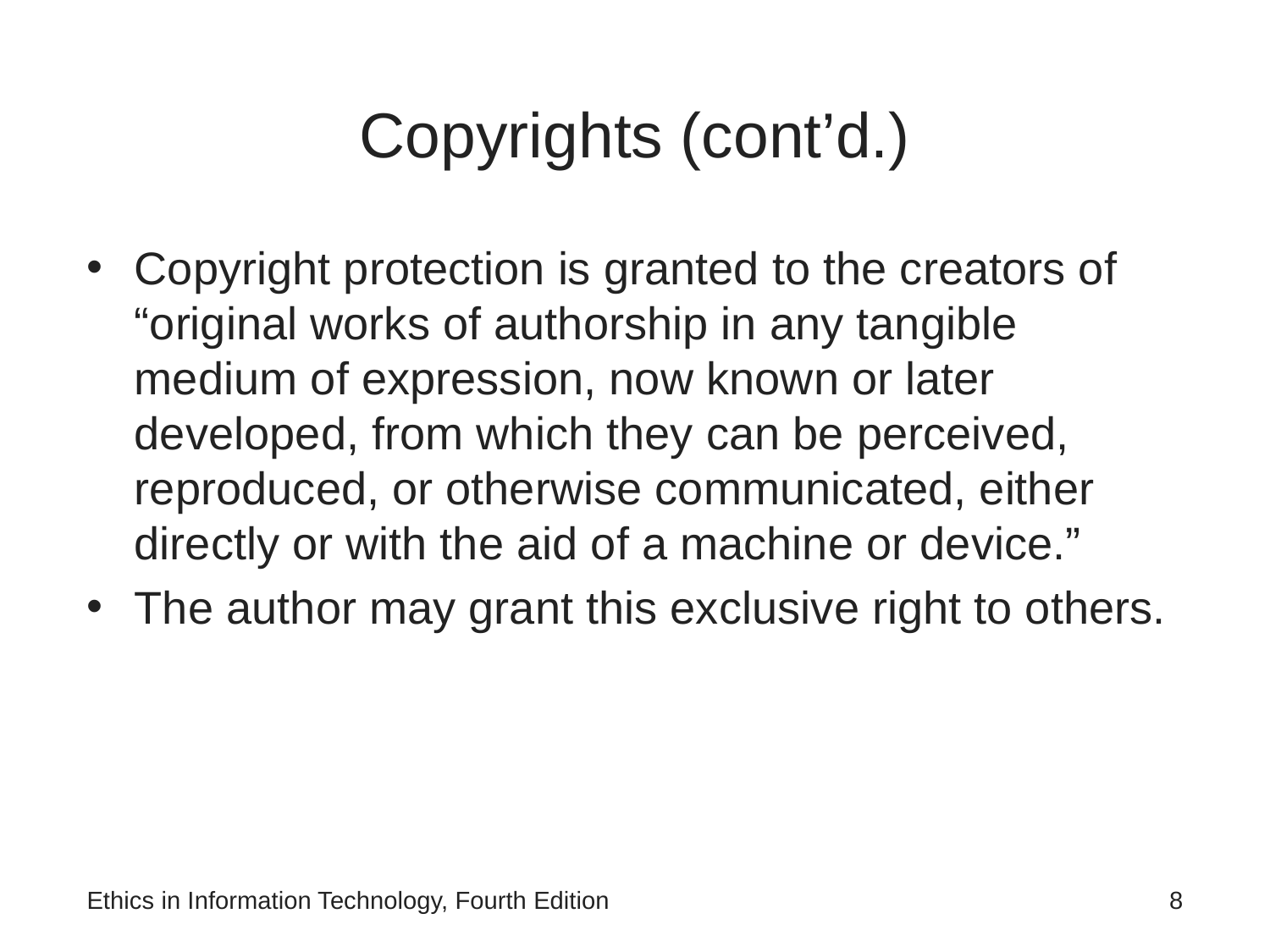

# Copyrights (cont’d.)
Copyright protection is granted to the creators of “original works of authorship in any tangible medium of expression, now known or later developed, from which they can be perceived, reproduced, or otherwise communicated, either directly or with the aid of a machine or device.”
The author may grant this exclusive right to others.
Ethics in Information Technology, Fourth Edition
8